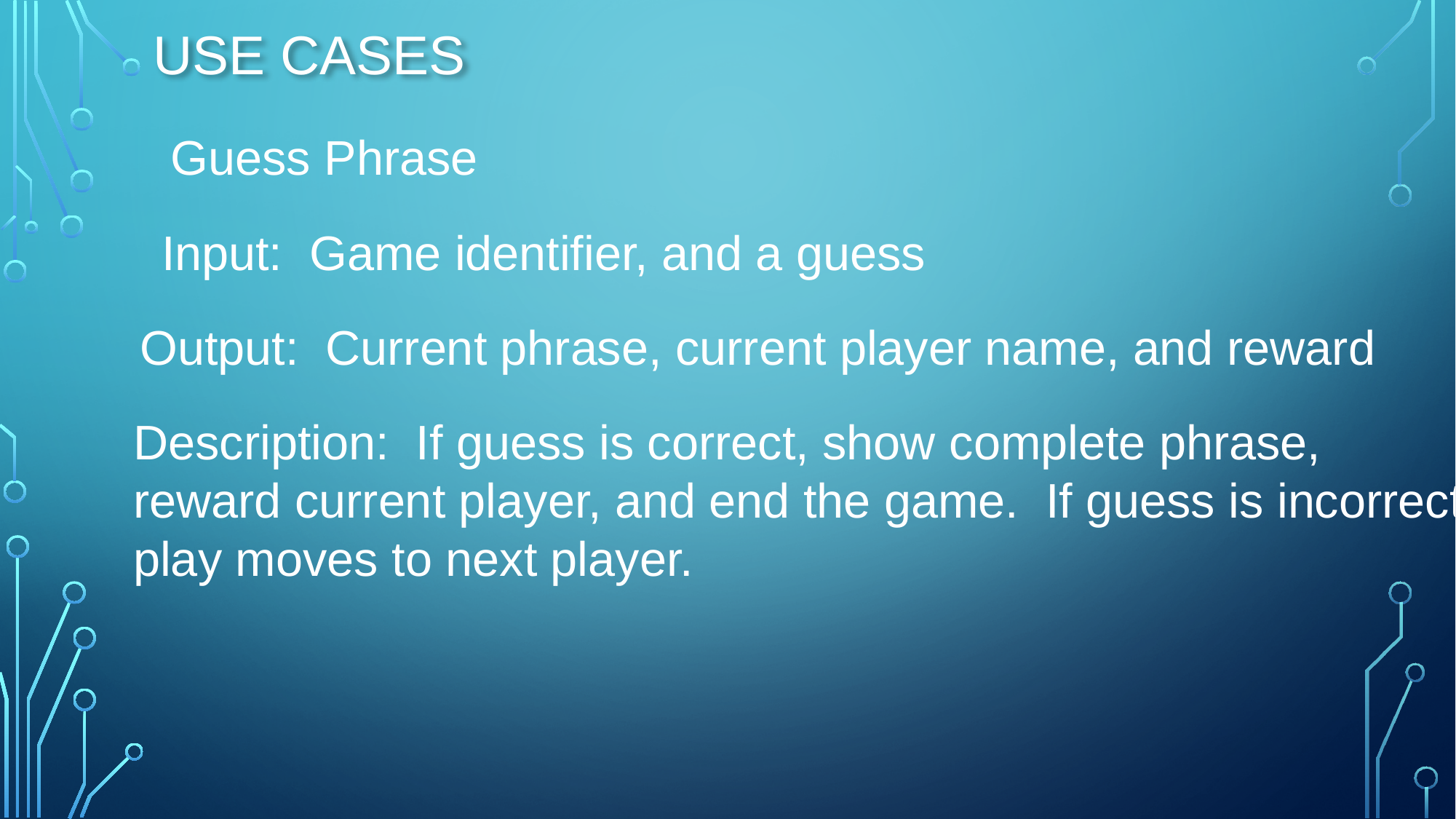

# Use Cases
Guess Phrase
Input:  Game identifier, and a guess
Output:  Current phrase, current player name, and reward
Description:  If guess is correct, show complete phrase,
reward current player, and end the game.  If guess is incorrect,
play moves to next player.